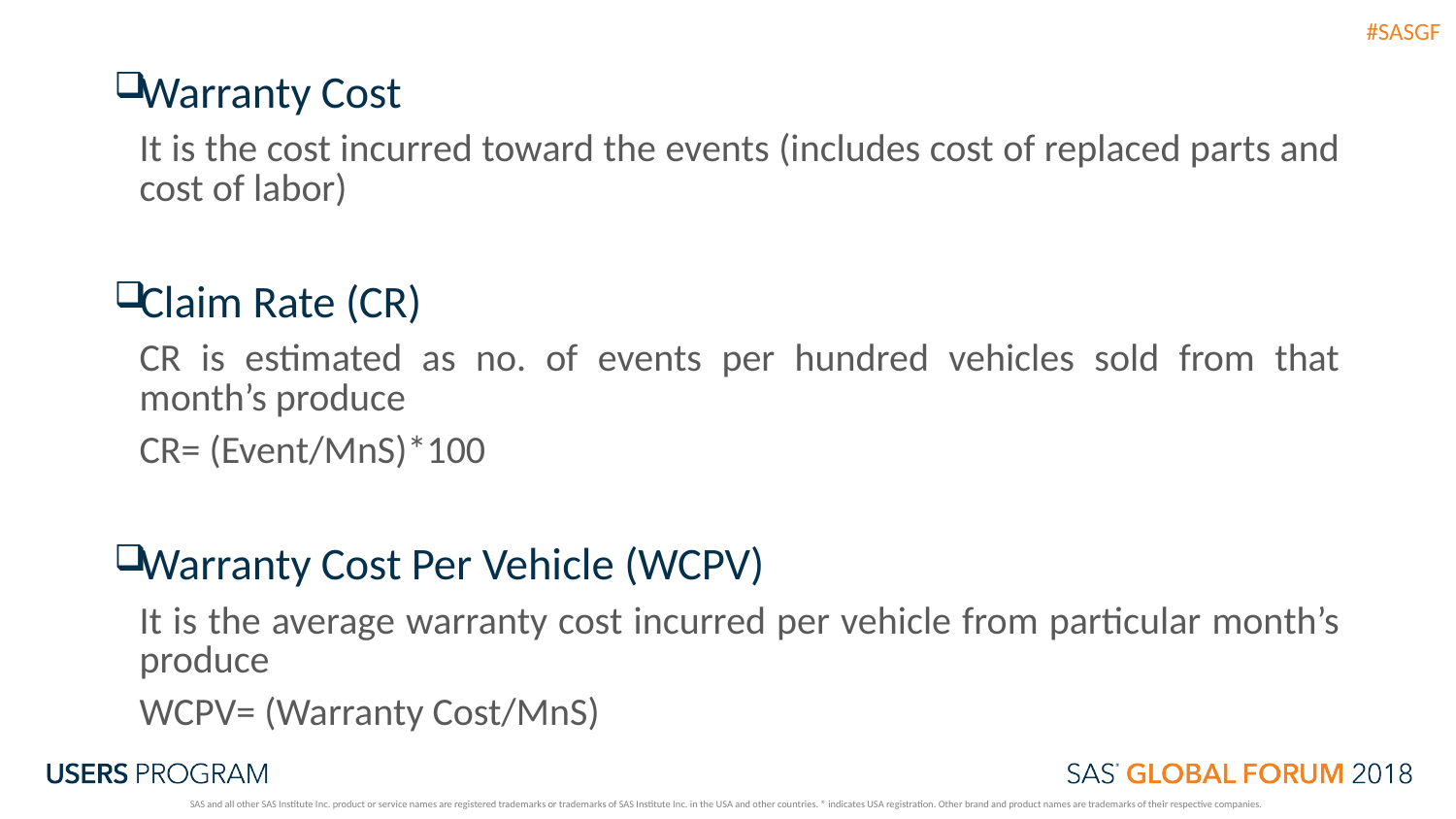

Warranty Cost
It is the cost incurred toward the events (includes cost of replaced parts and cost of labor)

Claim Rate (CR)
CR is estimated as no. of events per hundred vehicles sold from that month’s produce
CR= (Event/MnS)*100

Warranty Cost Per Vehicle (WCPV)
It is the average warranty cost incurred per vehicle from particular month’s produce
WCPV= (Warranty Cost/MnS)